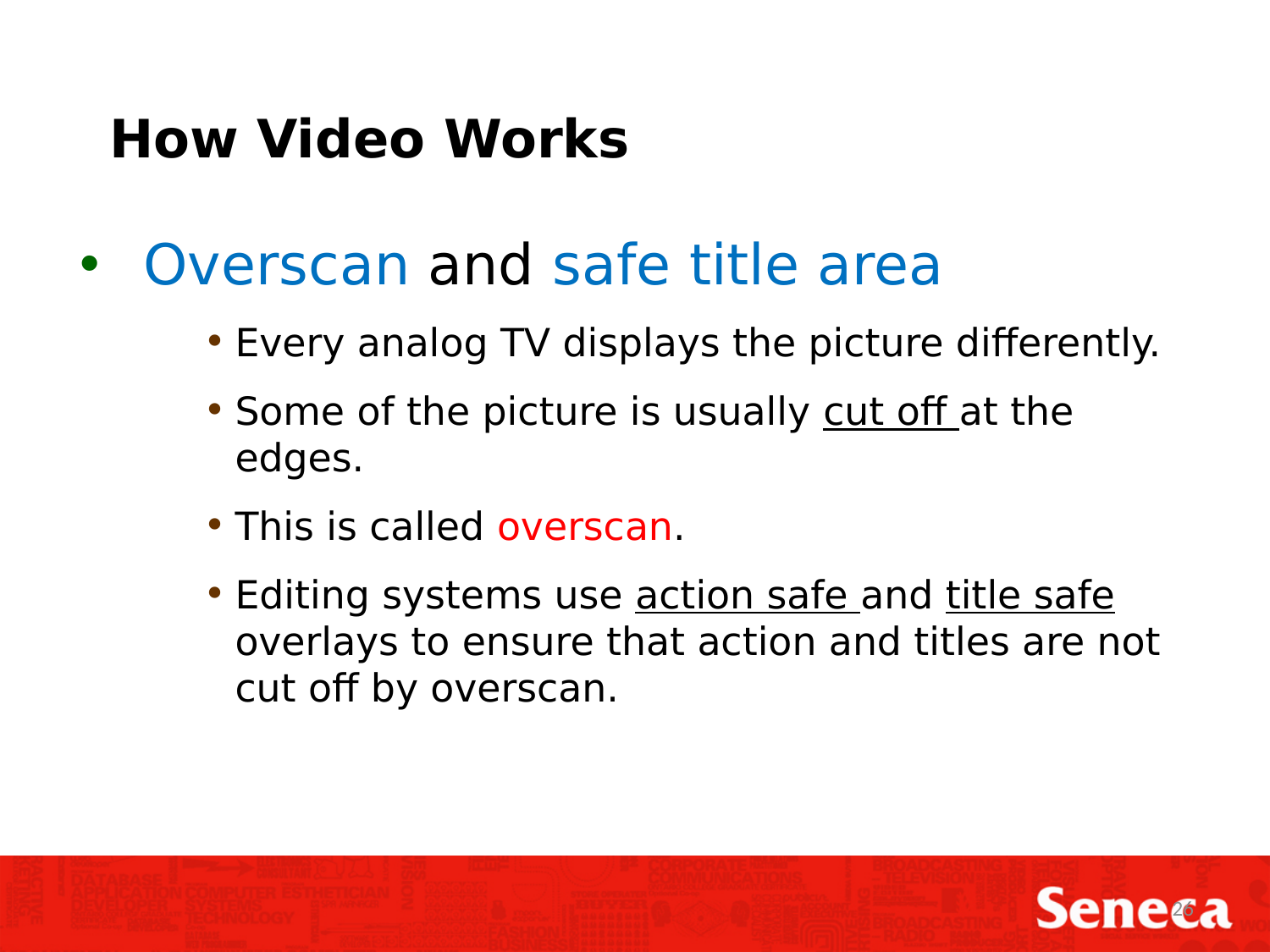

How Video Works
Overscan and safe title area
Every analog TV displays the picture differently.
Some of the picture is usually cut off at the edges.
This is called overscan.
Editing systems use action safe and title safe overlays to ensure that action and titles are not cut off by overscan.

26